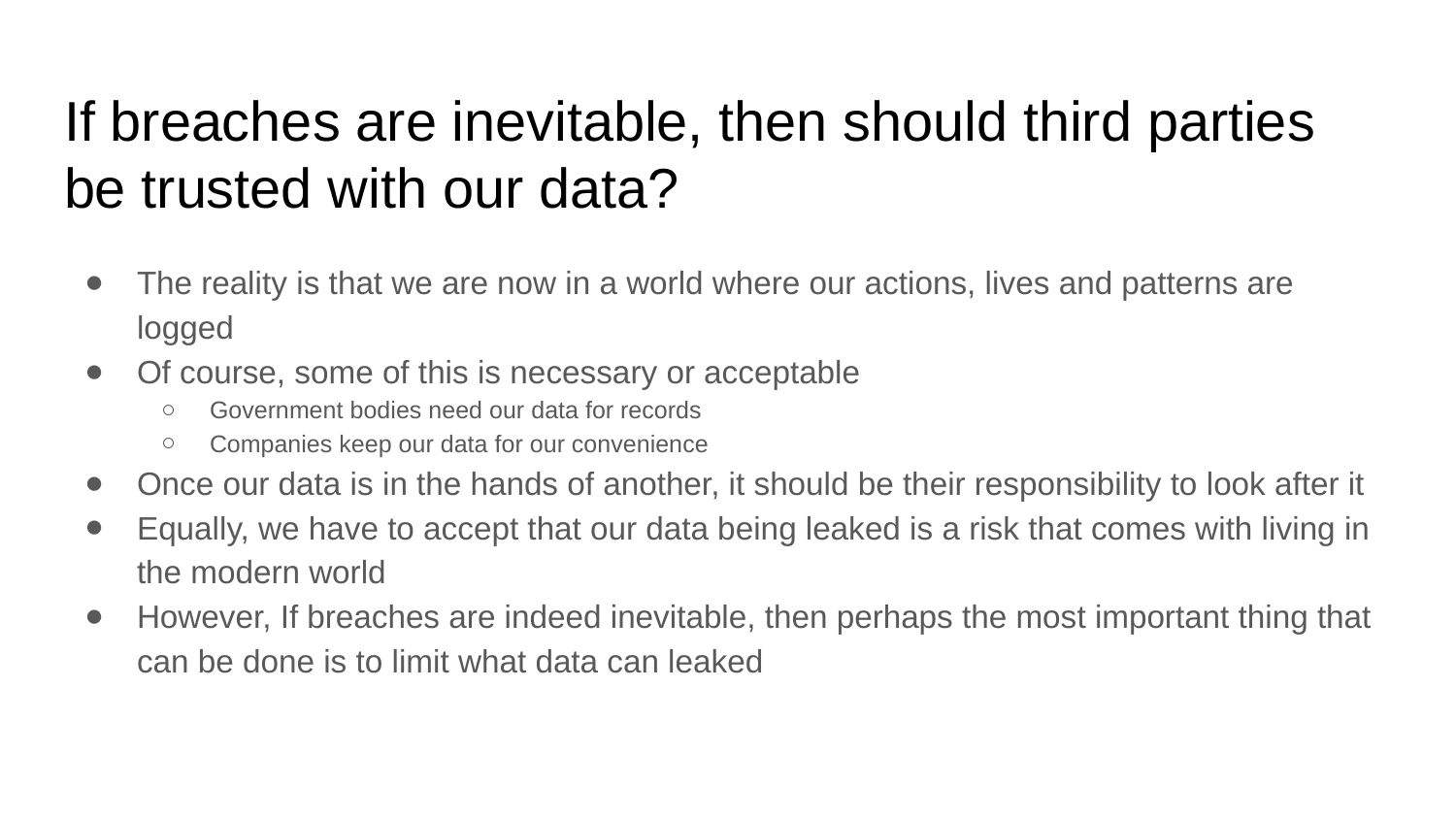

# If breaches are inevitable, then should third parties be trusted with our data?
The reality is that we are now in a world where our actions, lives and patterns are logged
Of course, some of this is necessary or acceptable
Government bodies need our data for records
Companies keep our data for our convenience
Once our data is in the hands of another, it should be their responsibility to look after it
Equally, we have to accept that our data being leaked is a risk that comes with living in the modern world
However, If breaches are indeed inevitable, then perhaps the most important thing that can be done is to limit what data can leaked